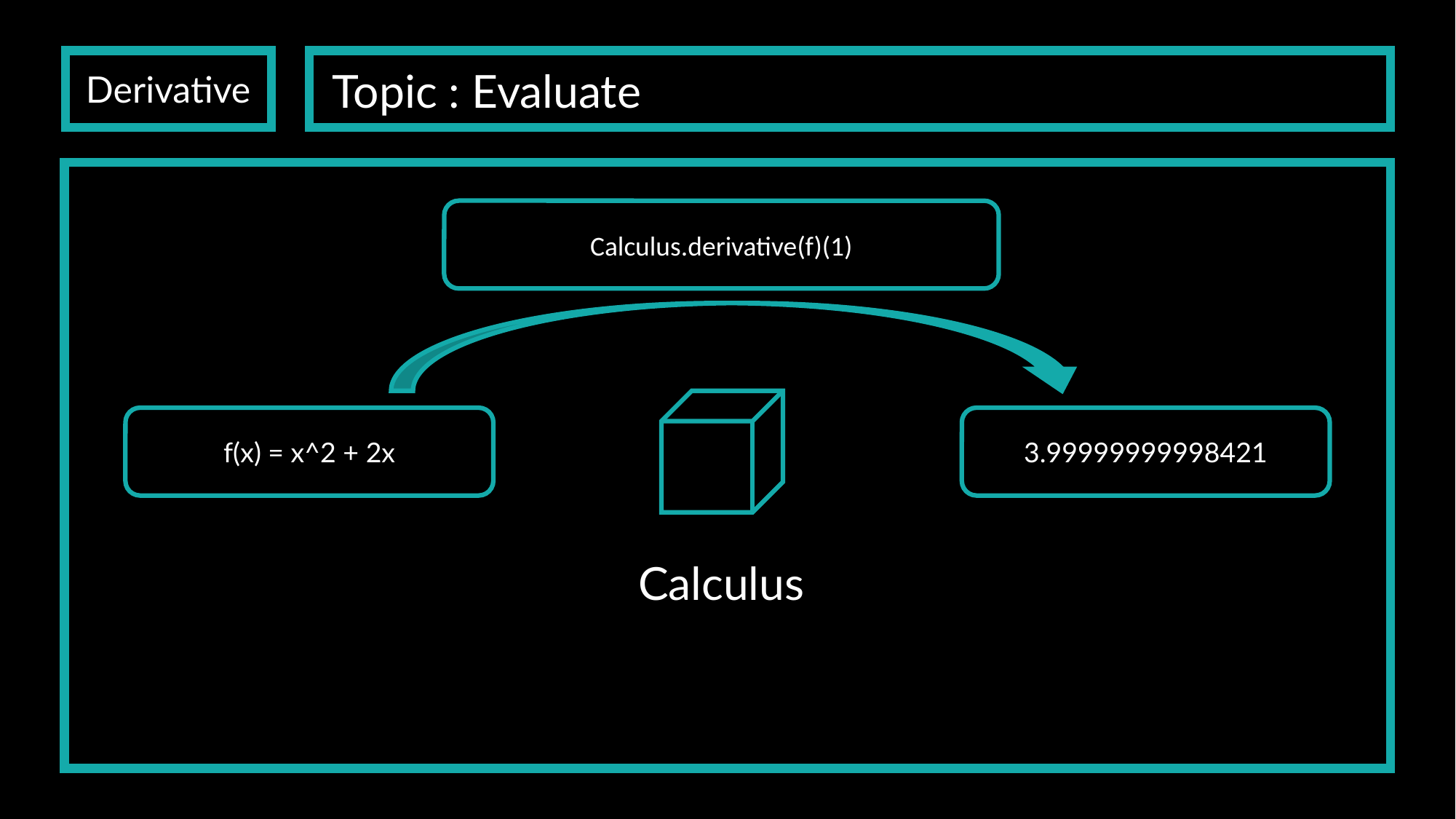

Topic : Evaluate
Derivative

Calculus.derivative(f)(1)

f(x) = x^2 + 2x
3.99999999998421
Calculus